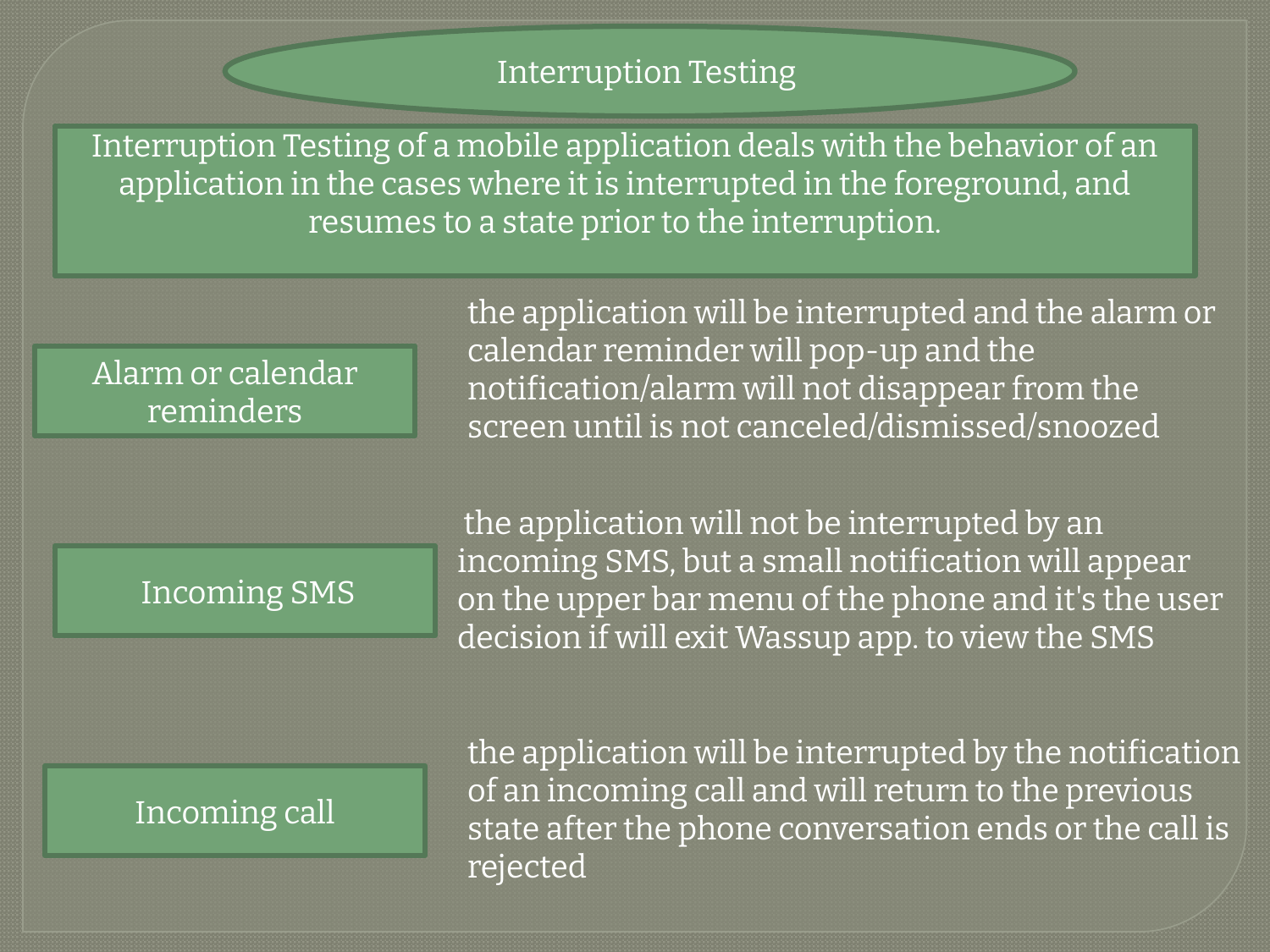

Interruption Testing
Interruption Testing of a mobile application deals with the behavior of an application in the cases where it is interrupted in the foreground, and resumes to a state prior to the interruption.

the application will be interrupted and the alarm or calendar reminder will pop-up and the notification/alarm will not disappear from the screen until is not canceled/dismissed/snoozed

Alarm or calendar reminders
 the application will not be interrupted by an incoming SMS, but a small notification will appear on the upper bar menu of the phone and it's the user decision if will exit Wassup app. to view the SMS

 Incoming SMS
the application will be interrupted by the notification of an incoming call and will return to the previous state after the phone conversation ends or the call is rejected
Incoming call